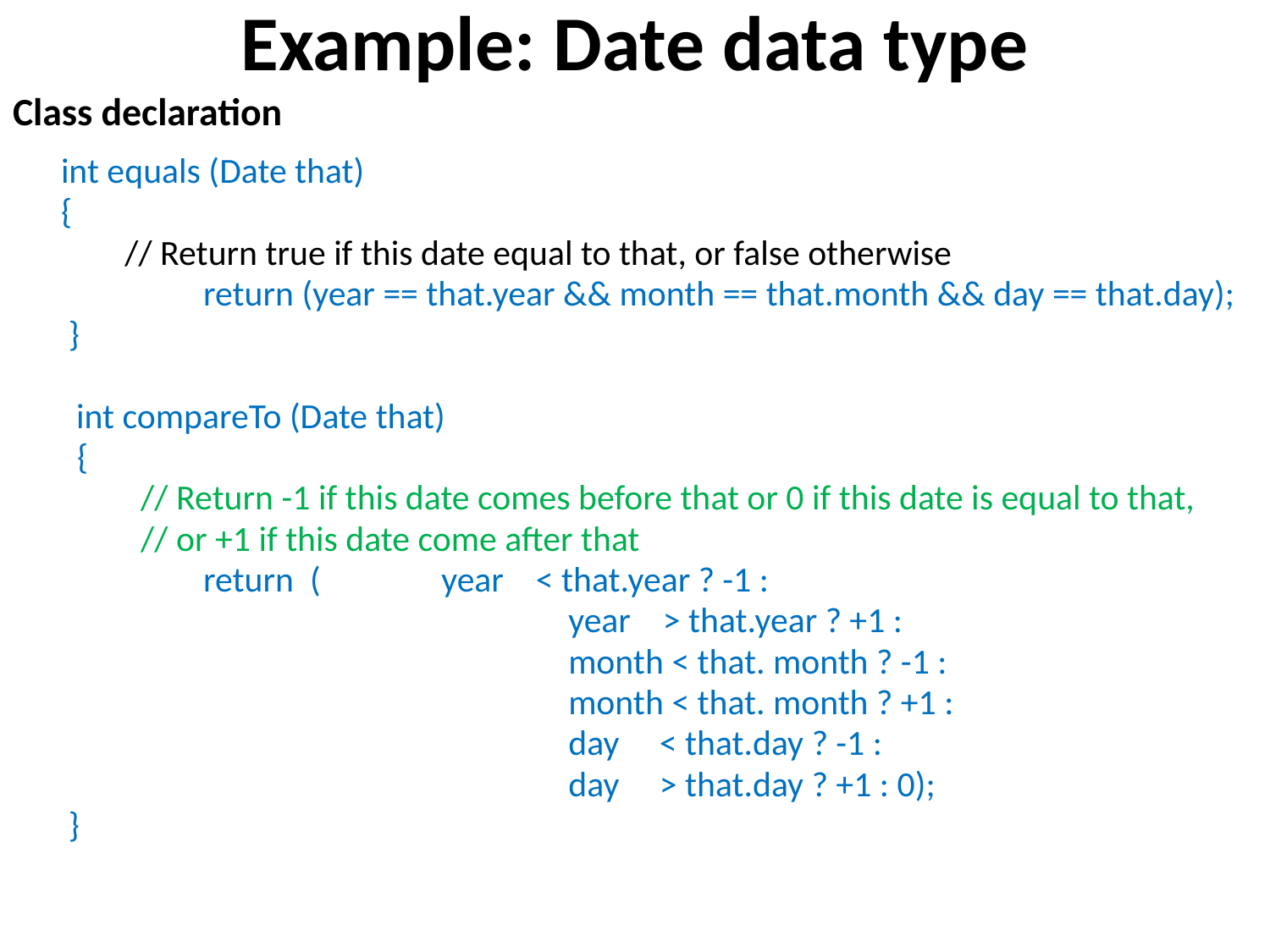

# Example: Date data type
Class declaration

      int equals (Date that)
      {
	        // Return true if this date equal to that, or false otherwise
		  return (year == that.year && month == that.month && day == that.day);
	 }

	  int compareTo (Date that)
        {
	          // Return -1 if this date comes before that or 0 if this date is equal to that,
	          // or +1 if this date come after that
		  return  (	year    < that.year ? -1 :
					year    > that.year ? +1 :
					month < that. month ? -1 :
					month < that. month ? +1 :
					day     < that.day ? -1 :
					day     > that.day ? +1 : 0);
	 }